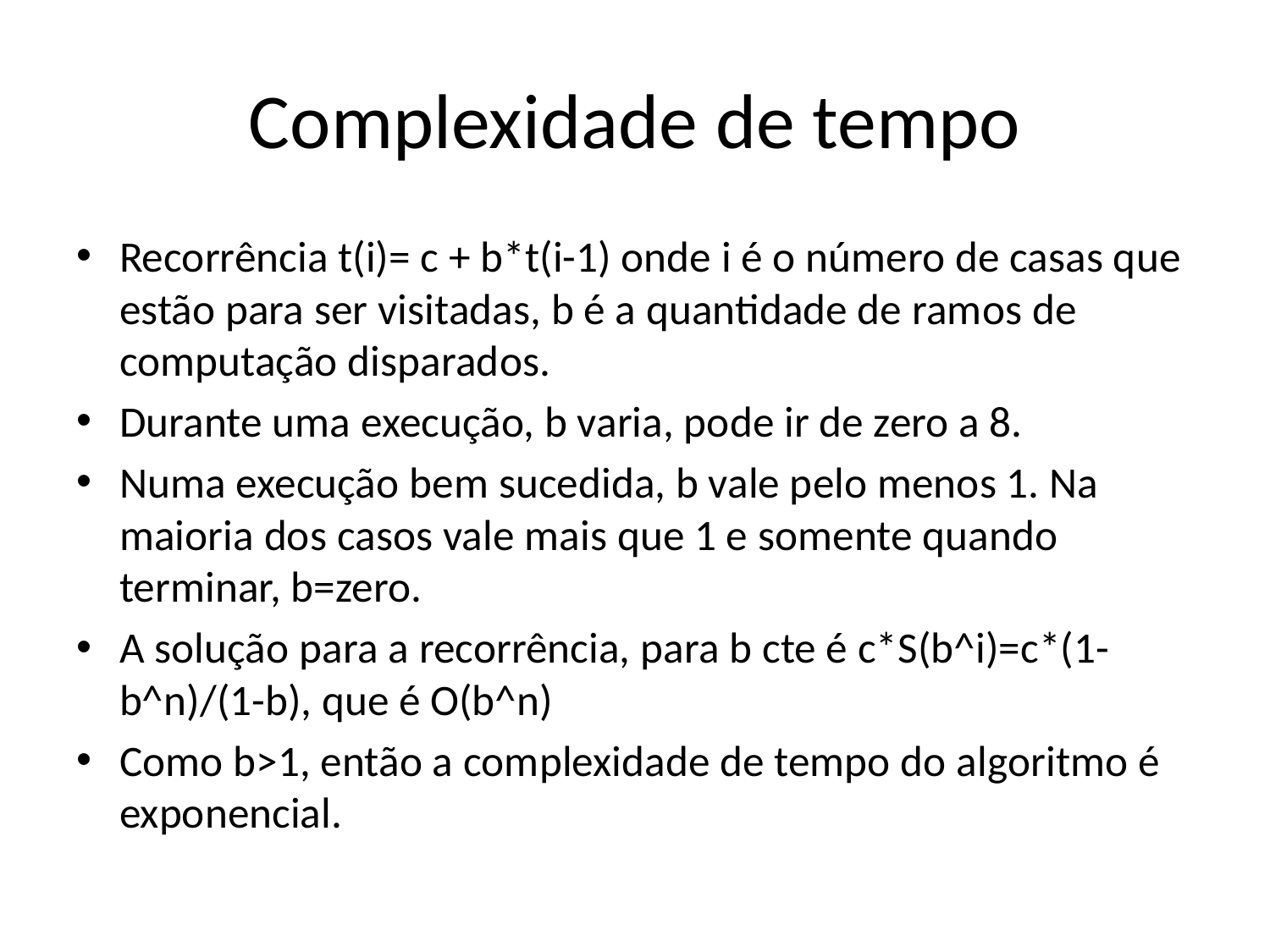

# Complexidade de tempo
Recorrência t(i)= c + b*t(i-1) onde i é o número de casas que estão para ser visitadas, b é a quantidade de ramos de computação disparados.
Durante uma execução, b varia, pode ir de zero a 8.
Numa execução bem sucedida, b vale pelo menos 1. Na maioria dos casos vale mais que 1 e somente quando terminar, b=zero.
A solução para a recorrência, para b cte é c*S(b^i)=c*(1-b^n)/(1-b), que é O(b^n)
Como b>1, então a complexidade de tempo do algoritmo é exponencial.